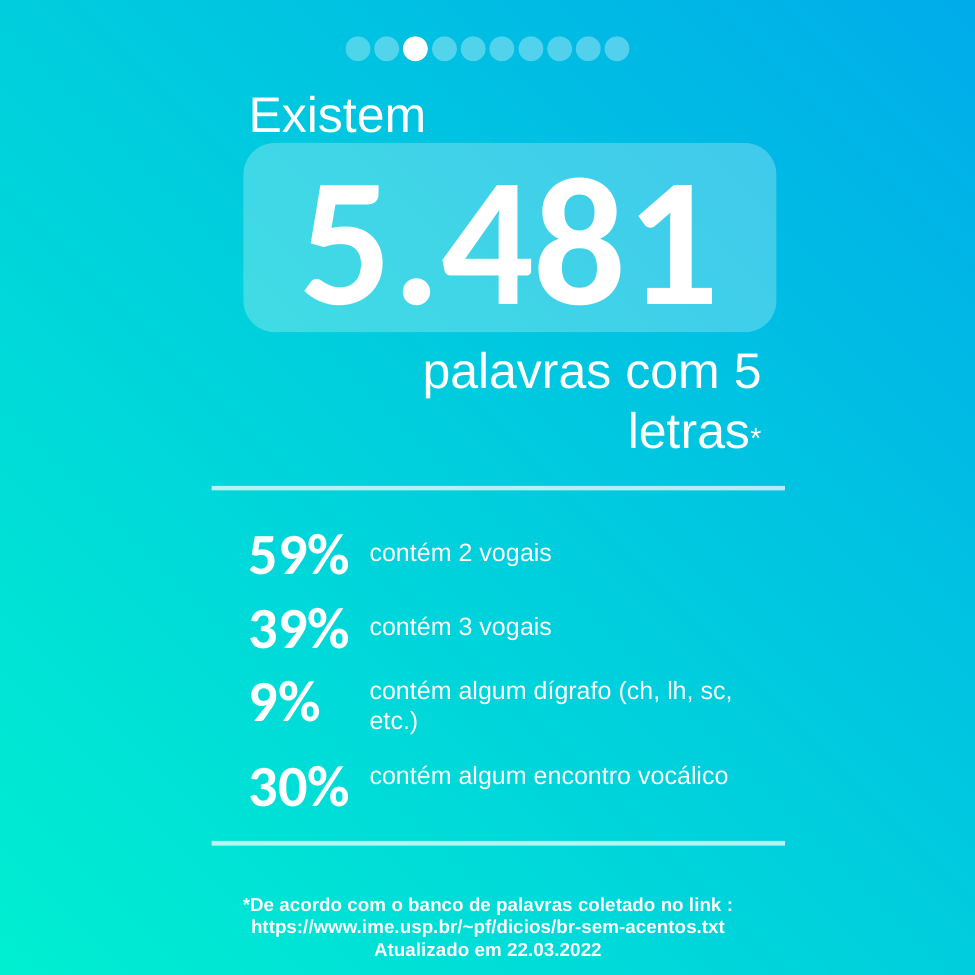

Existem
5.481

palavras com 5 letras*
59%
contém 2 vogais
39%
contém 3 vogais
9%
contém algum dígrafo (ch, lh, sc, etc.)
30%
contém algum encontro vocálico
*De acordo com o banco de palavras coletado no link : https://www.ime.usp.br/~pf/dicios/br-sem-acentos.txt
Atualizado em 22.03.2022